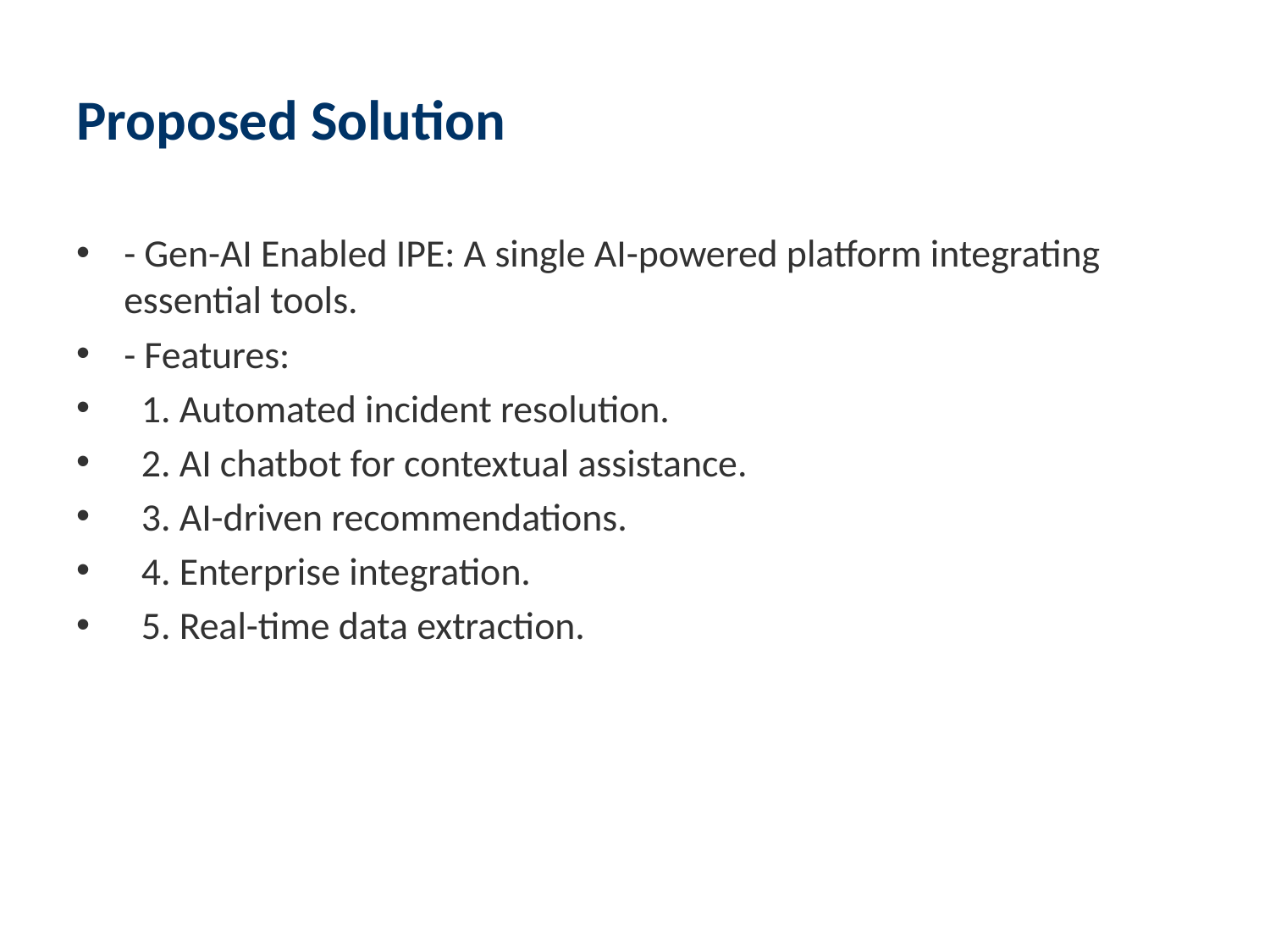

# Proposed Solution
- Gen-AI Enabled IPE: A single AI-powered platform integrating essential tools.
- Features:
  1. Automated incident resolution.
  2. AI chatbot for contextual assistance.
  3. AI-driven recommendations.
  4. Enterprise integration.
  5. Real-time data extraction.